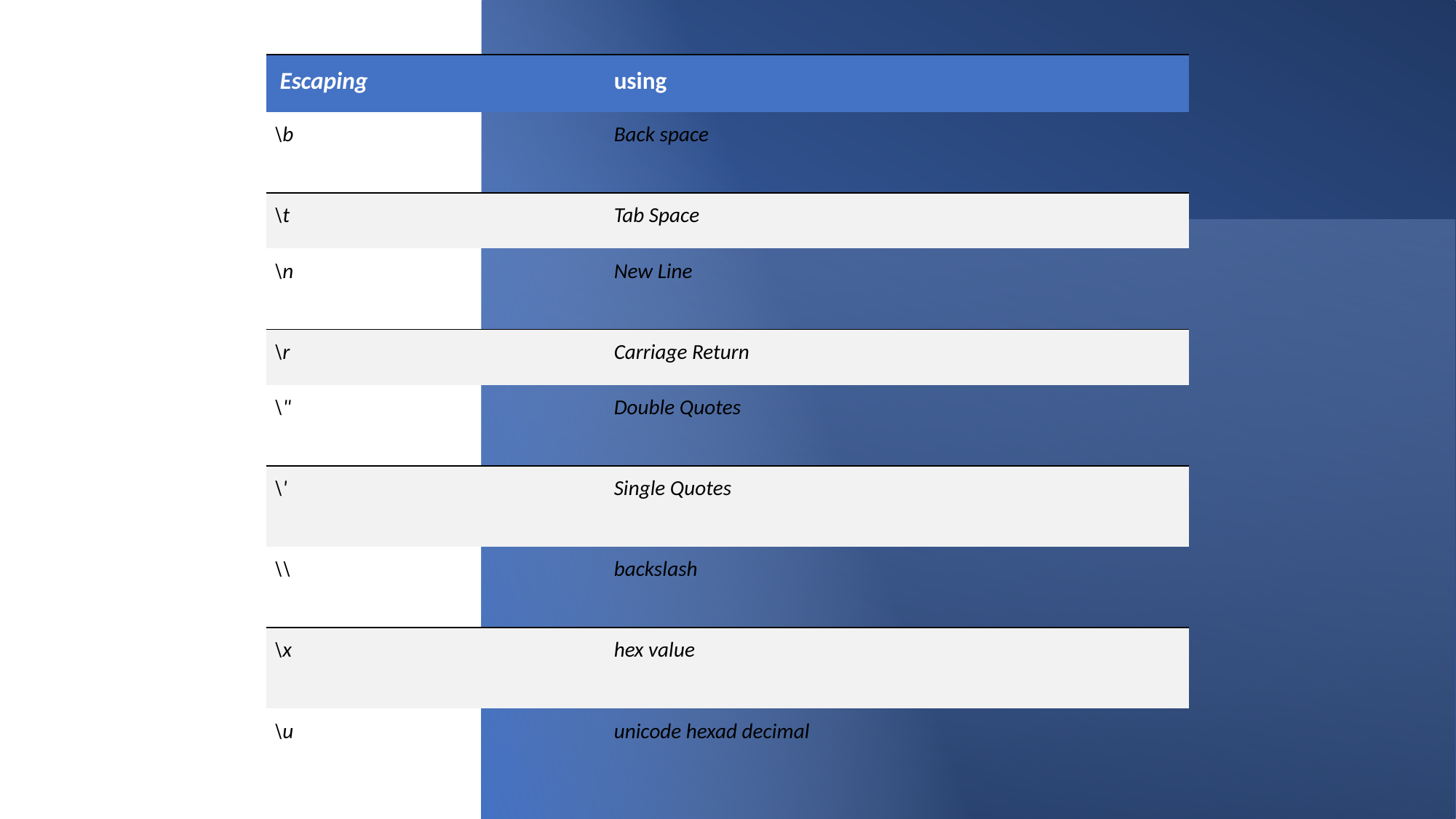

| Escaping | using |
| --- | --- |
| \b | Back space |
| \t | Tab Space |
| \n | New Line |
| \r | Carriage Return |
| \" | Double Quotes |
| \' | Single Quotes |
| \\ | backslash |
| \x | hex value |
| \u | unicode hexad decimal |